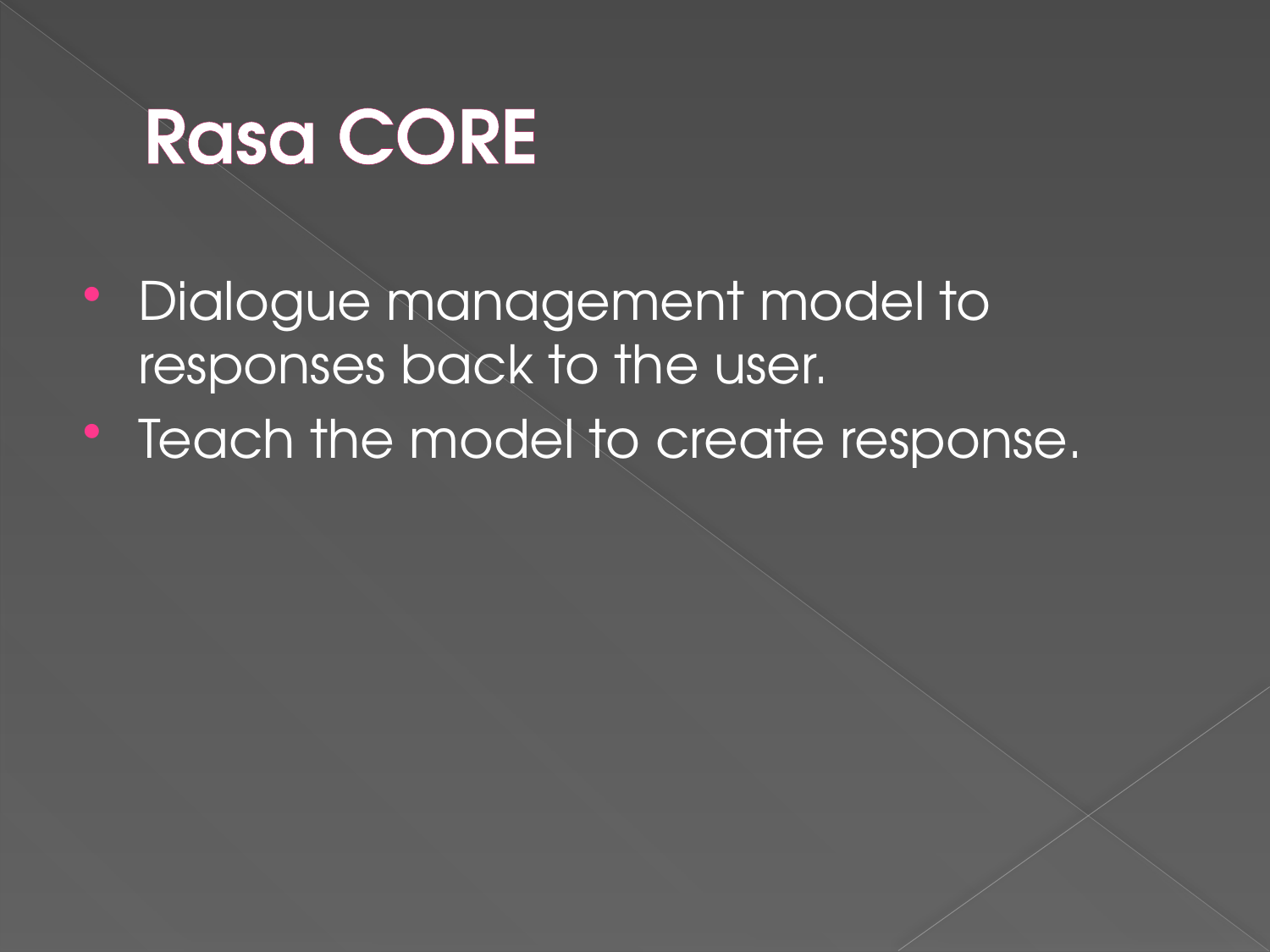

# Rasa CORE
Dialogue management model to responses back to the user.
Teach the model to create response.